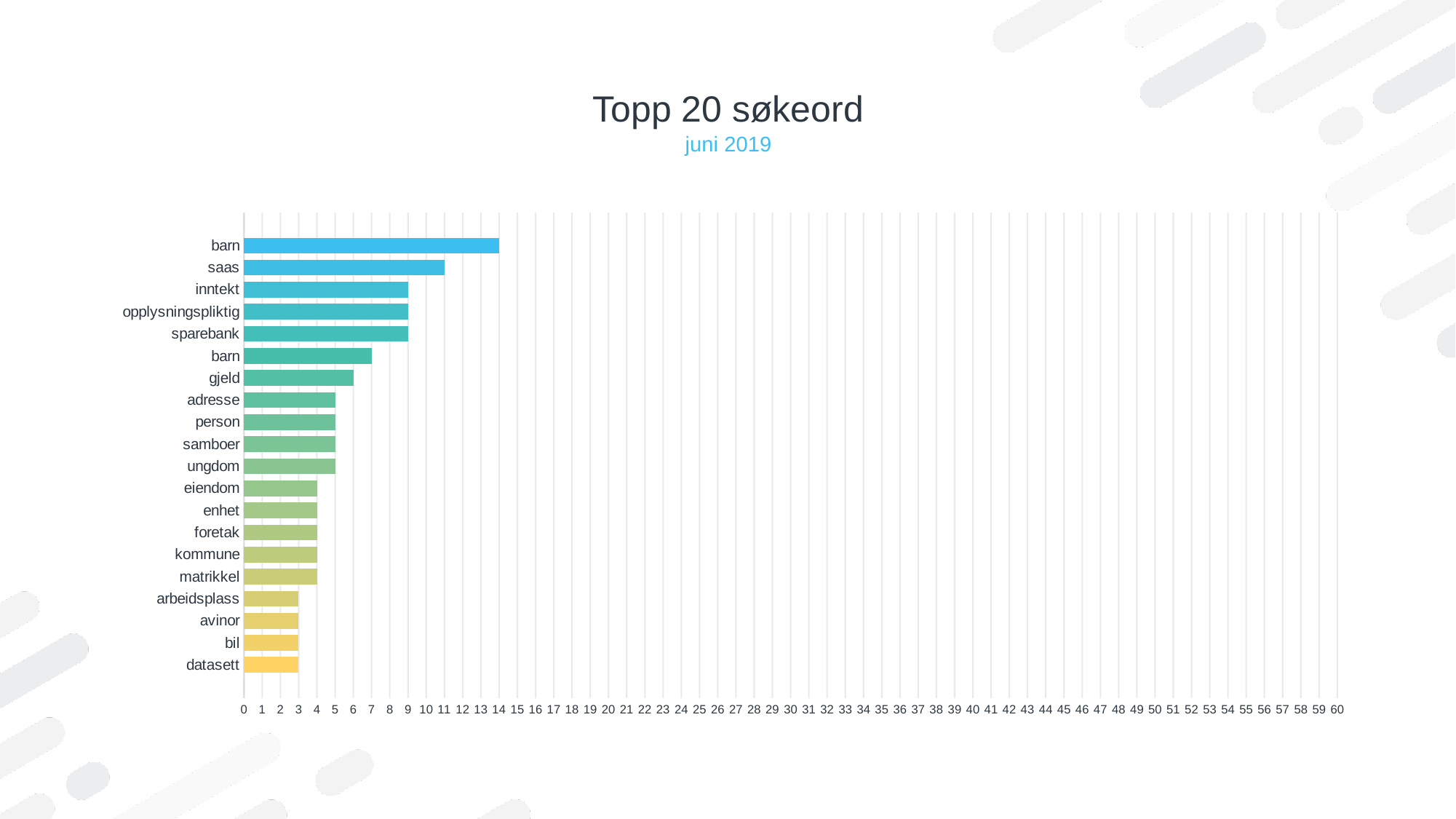

# Topp 20 søkeord
juni 2019

### Chart

| Category | Series 1 |
|---|---|
|  | None |
| datasett | 3.0 |
| bil | 3.0 |
| avinor | 3.0 |
| arbeidsplass | 3.0 |
| matrikkel | 4.0 |
| kommune | 4.0 |
| foretak | 4.0 |
| enhet | 4.0 |
| eiendom | 4.0 |
| ungdom | 5.0 |
| samboer | 5.0 |
| person | 5.0 |
| adresse | 5.0 |
| gjeld | 6.0 |
| barn | 7.0 |
| sparebank | 9.0 |
| opplysningspliktig | 9.0 |
| inntekt | 9.0 |
| saas | 11.0 |
| barn | 14.0 |